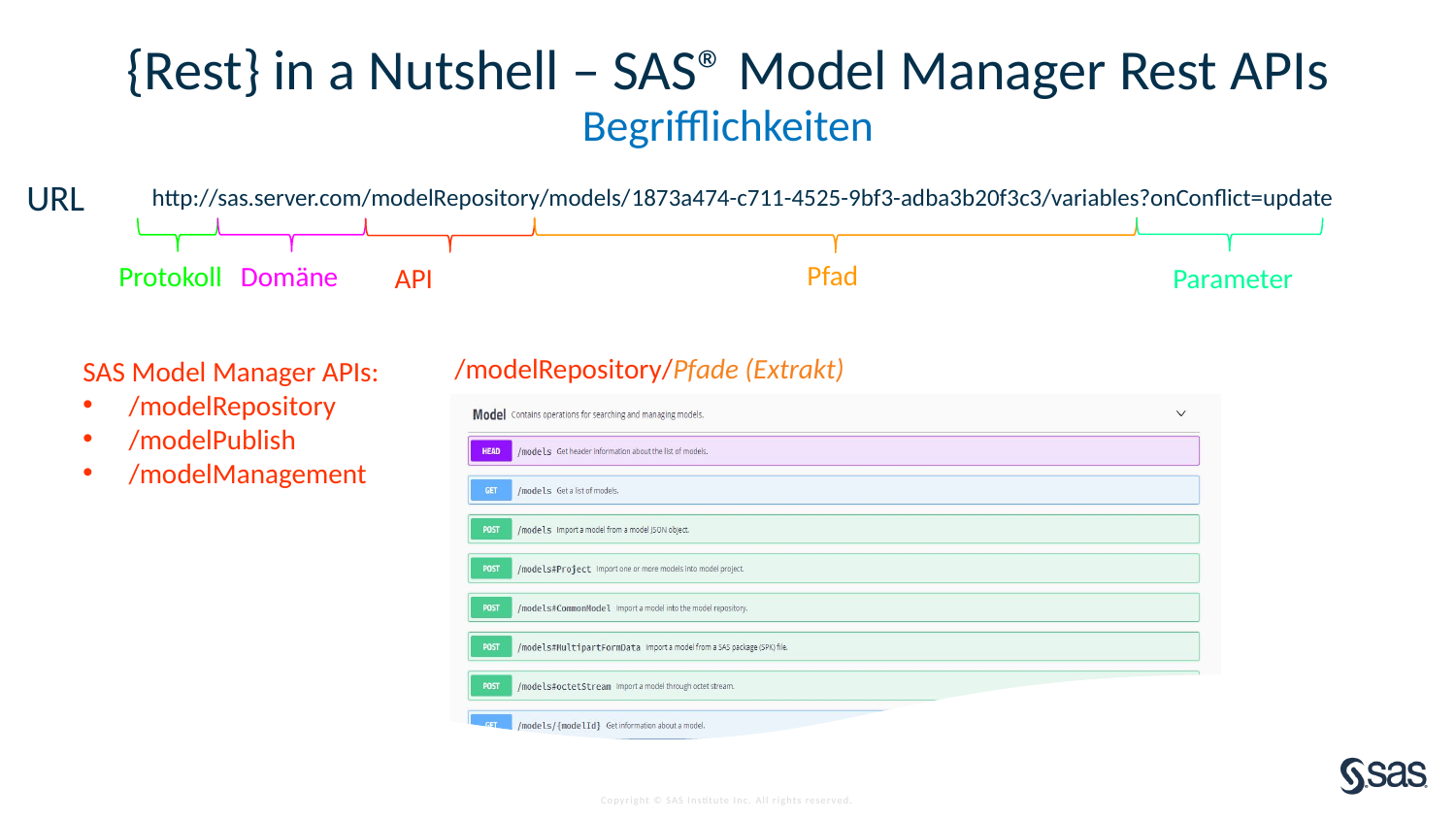

# {Rest} in a Nutshell – SAS® Model Manager Rest APIs
Begrifflichkeiten

URL
http://sas.server.com/modelRepository/models/1873a474-c711-4525-9bf3-adba3b20f3c3/variables?onConflict=update

Pfad
Domäne
Protokoll
API
Parameter
/modelRepository/Pfade (Extrakt)
SAS Model Manager APIs:
/modelRepository
/modelPublish
/modelManagement